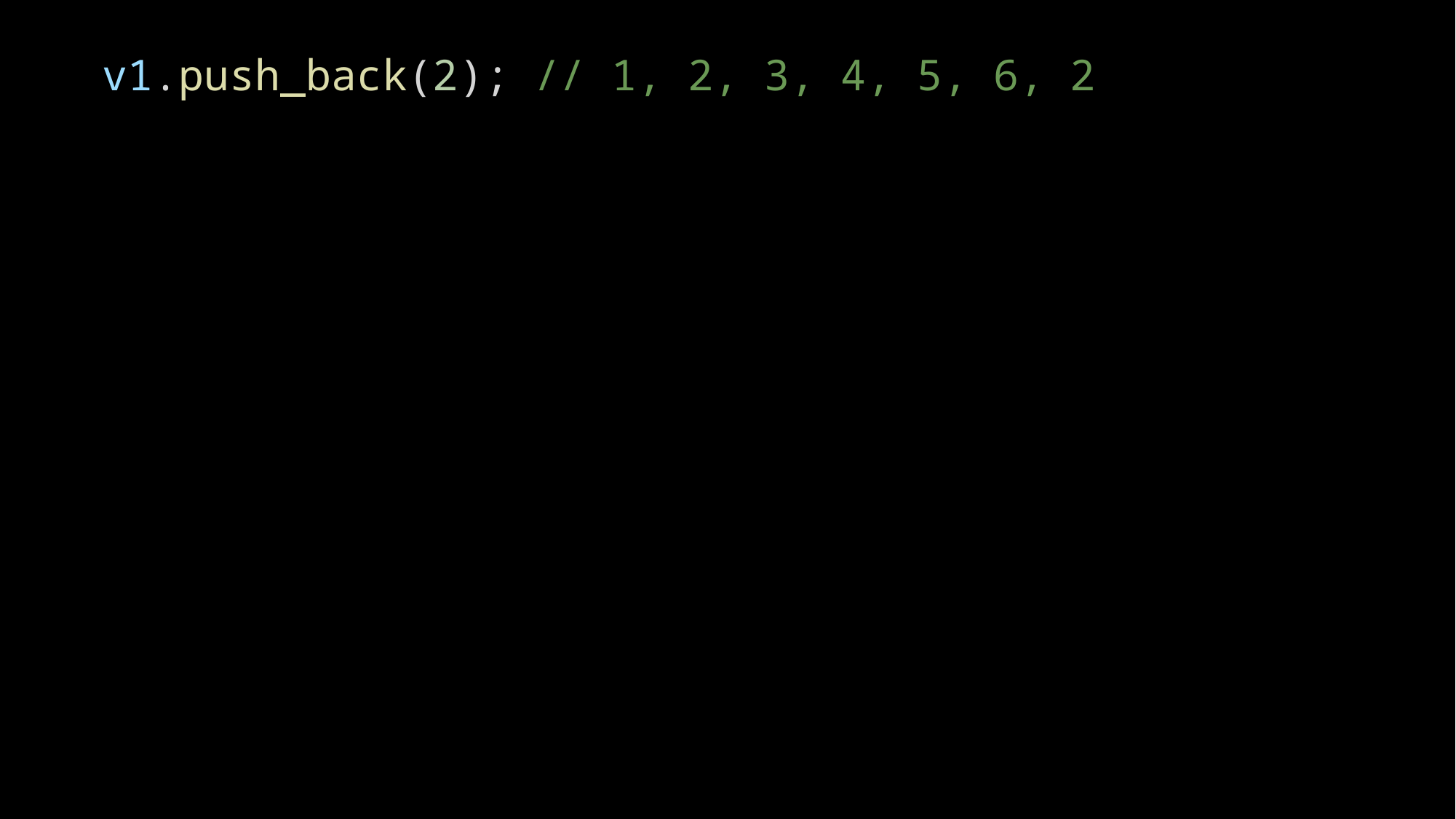

v1.push_back(2); // 1, 2, 3, 4, 5, 6, 2